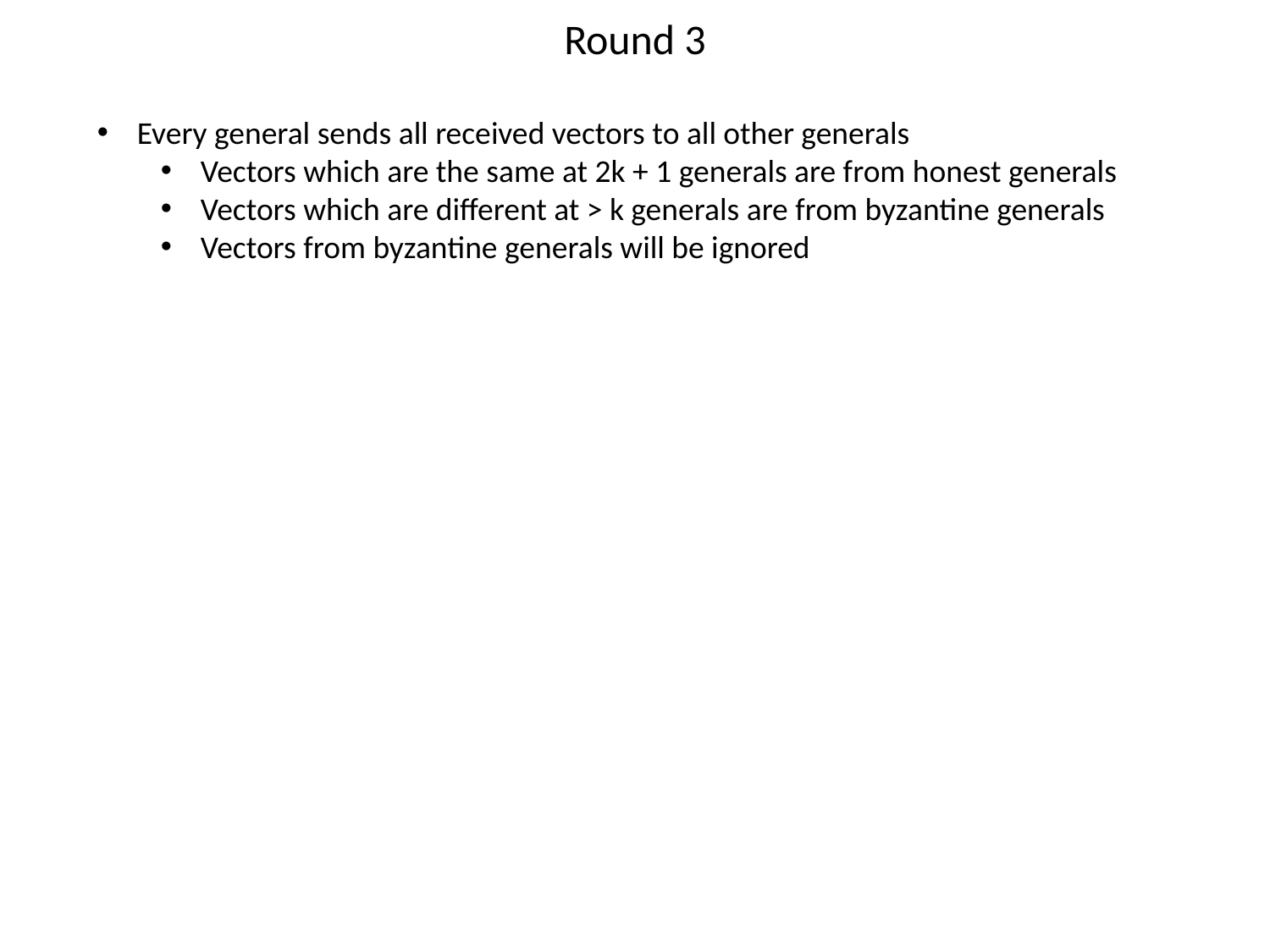

Round 3
Every general sends all received vectors to all other generals
Vectors which are the same at 2k + 1 generals are from honest generals
Vectors which are different at > k generals are from byzantine generals
Vectors from byzantine generals will be ignored